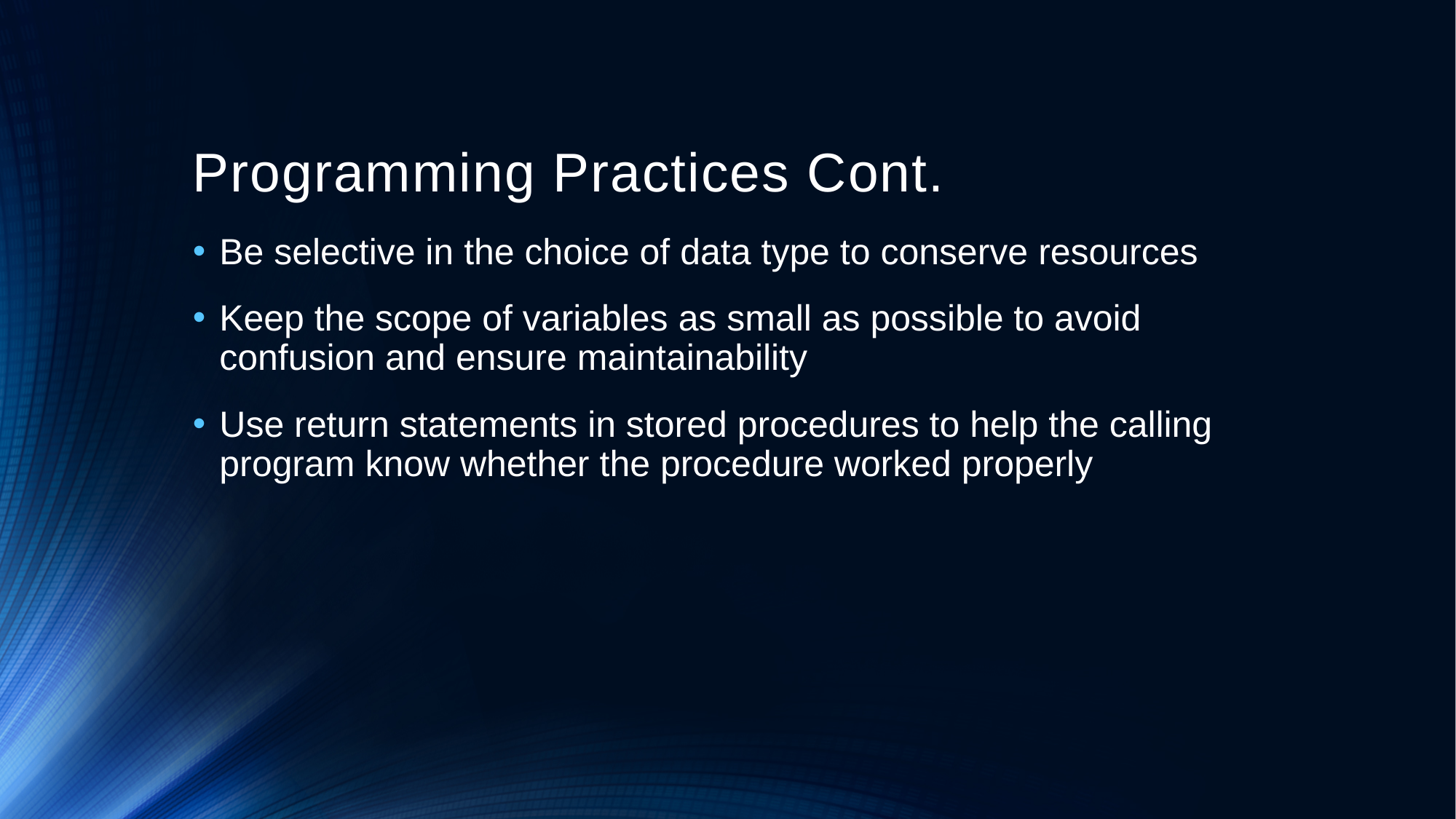

# Programming Practices Cont.
Be selective in the choice of data type to conserve resources
Keep the scope of variables as small as possible to avoid confusion and ensure maintainability
Use return statements in stored procedures to help the calling program know whether the procedure worked properly